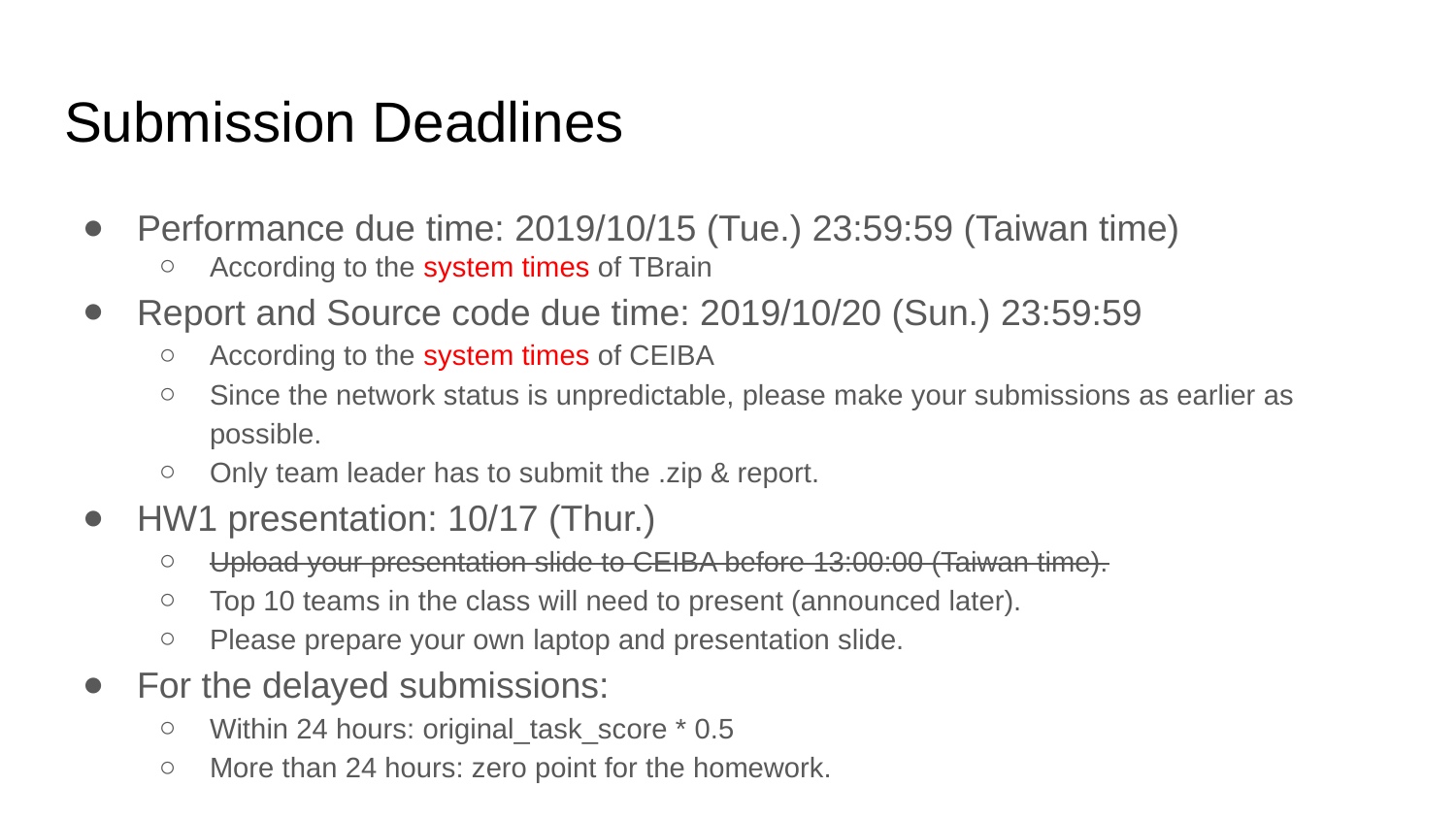

# Submission Deadlines
Performance due time: 2019/10/15 (Tue.) 23:59:59 (Taiwan time)
According to the system times of TBrain
Report and Source code due time: 2019/10/20 (Sun.) 23:59:59
According to the system times of CEIBA
Since the network status is unpredictable, please make your submissions as earlier as possible.
Only team leader has to submit the .zip & report.
HW1 presentation: 10/17 (Thur.)
Upload your presentation slide to CEIBA before 13:00:00 (Taiwan time).
Top 10 teams in the class will need to present (announced later).
Please prepare your own laptop and presentation slide.
For the delayed submissions:
Within 24 hours: original_task_score * 0.5
More than 24 hours: zero point for the homework.